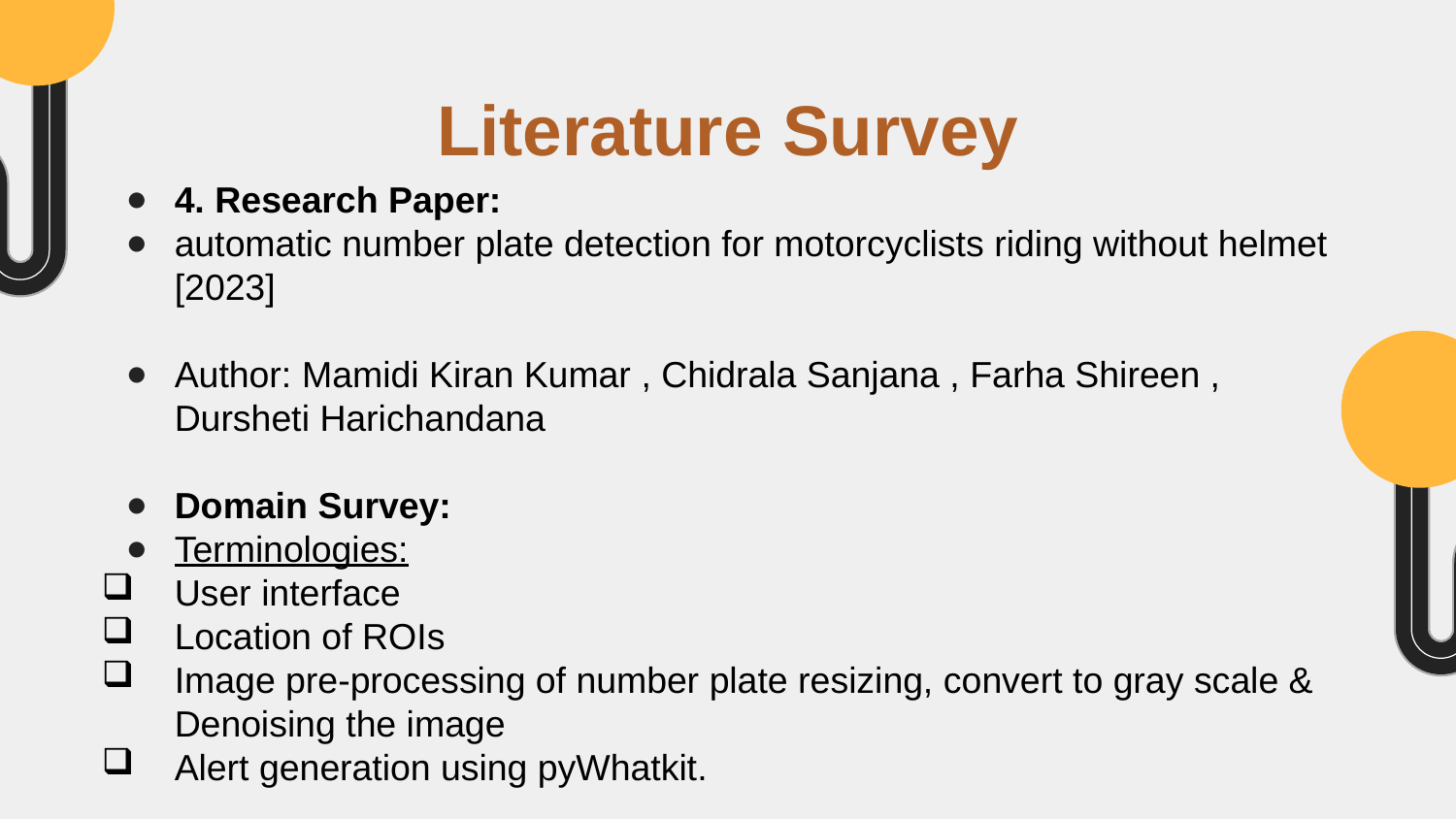

# Literature Survey
4. Research Paper:
automatic number plate detection for motorcyclists riding without helmet [2023]

Author: Mamidi Kiran Kumar , Chidrala Sanjana , Farha Shireen , Dursheti Harichandana

Domain Survey:
Terminologies:
User interface
Location of ROIs
Image pre-processing of number plate resizing, convert to gray scale & Denoising the image
Alert generation using pyWhatkit.